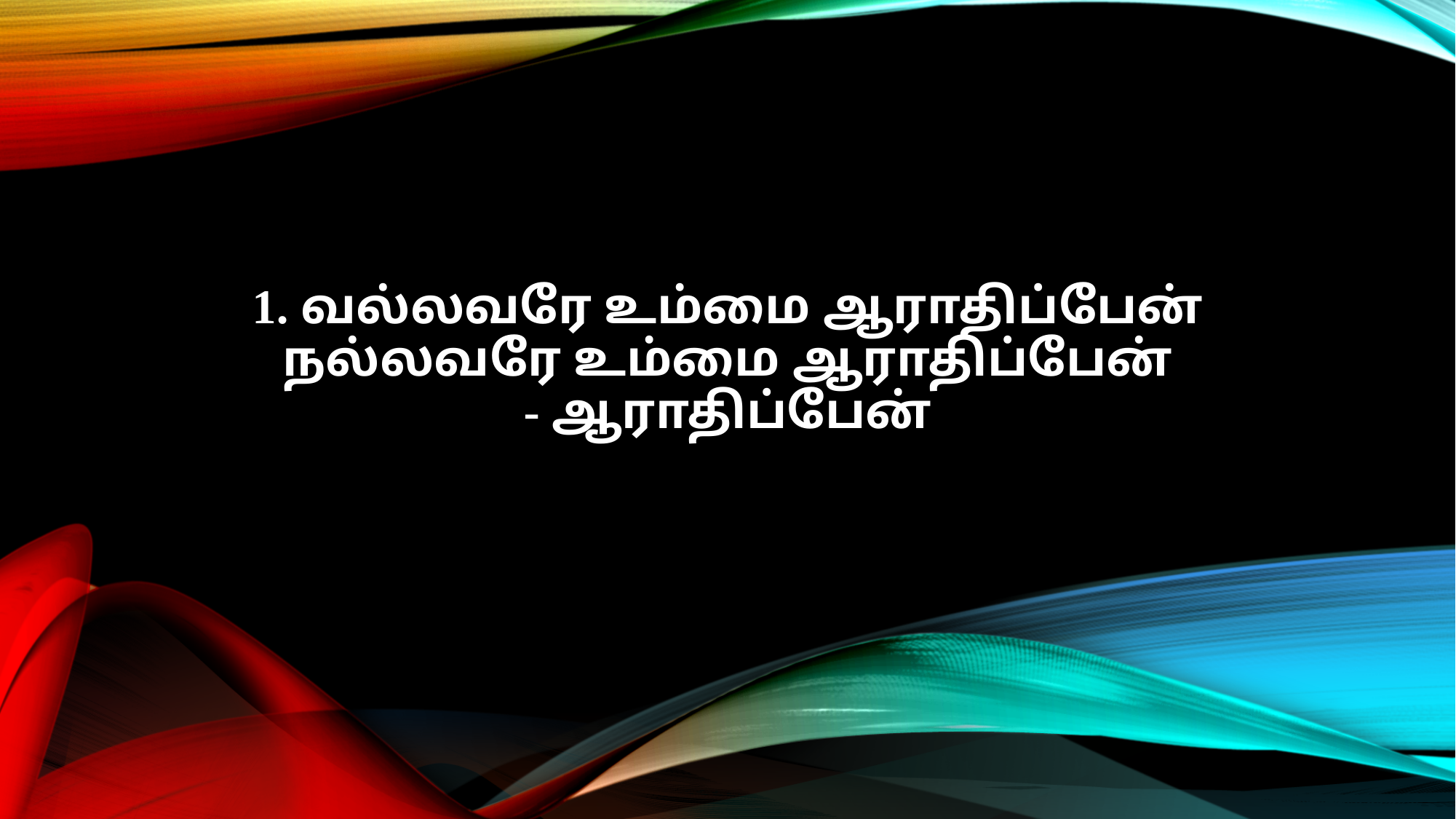

1. வல்லவரே உம்மை ஆராதிப்பேன்
நல்லவரே உம்மை ஆராதிப்பேன்
- ஆராதிப்பேன்